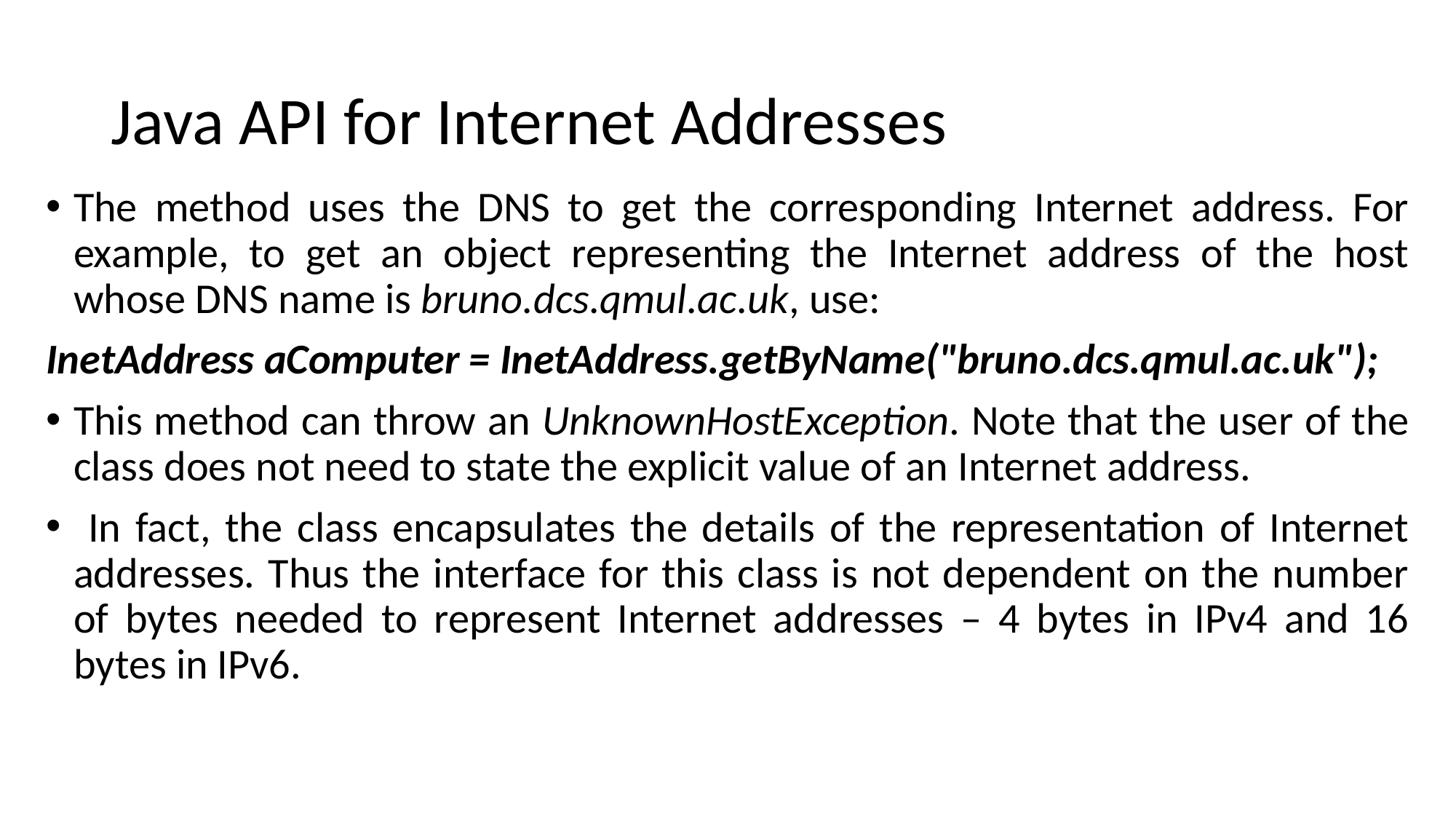

# Java API for Internet Addresses
The method uses the DNS to get the corresponding Internet address. For example, to get an object representing the Internet address of the host whose DNS name is bruno.dcs.qmul.ac.uk, use:
InetAddress aComputer = InetAddress.getByName("bruno.dcs.qmul.ac.uk");
This method can throw an UnknownHostException. Note that the user of the class does not need to state the explicit value of an Internet address.
 In fact, the class encapsulates the details of the representation of Internet addresses. Thus the interface for this class is not dependent on the number of bytes needed to represent Internet addresses – 4 bytes in IPv4 and 16 bytes in IPv6.